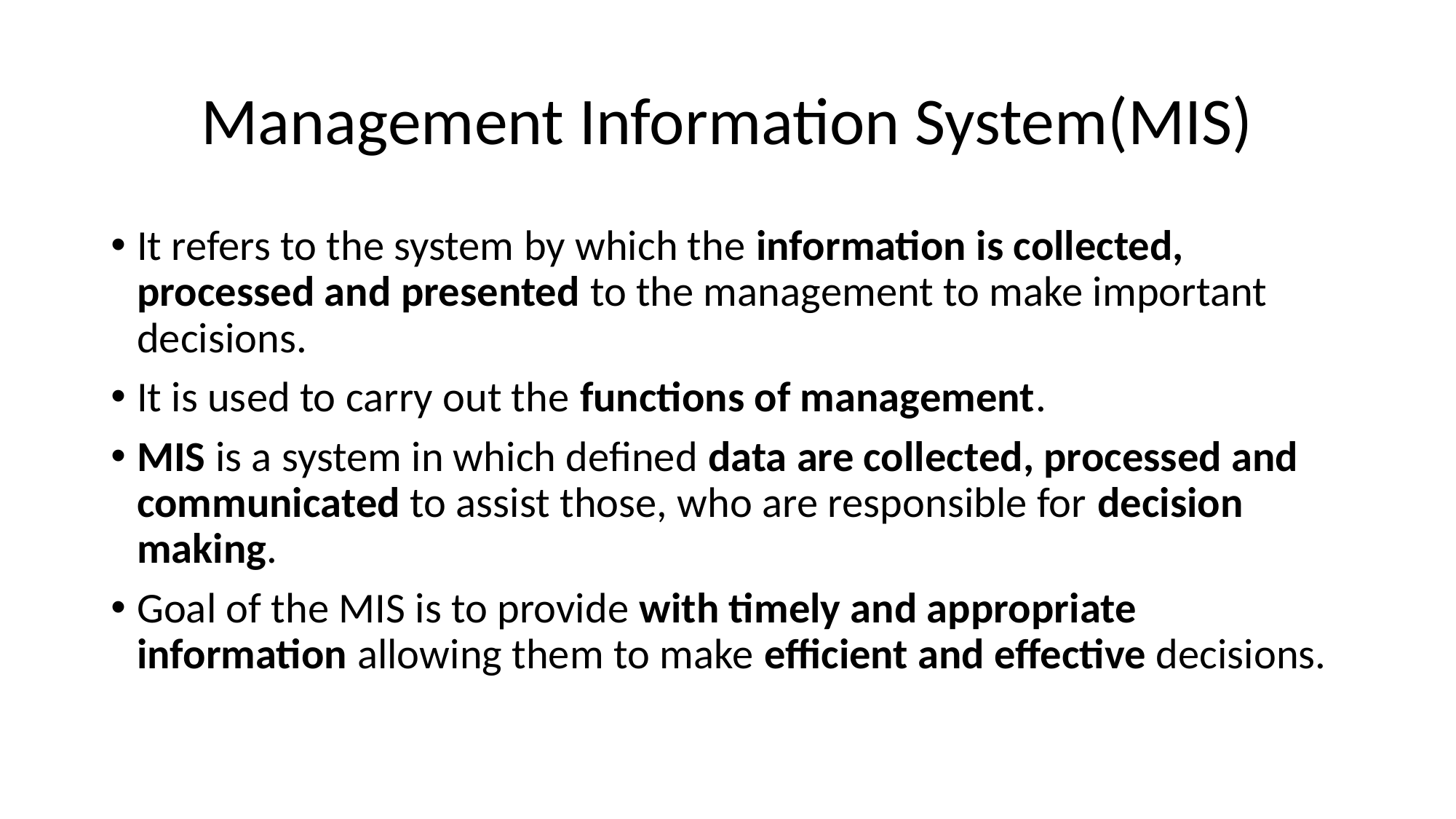

# Management Information System(MIS)
It refers to the system by which the information is collected, processed and presented to the management to make important decisions.
It is used to carry out the functions of management.
MIS is a system in which defined data are collected, processed and communicated to assist those, who are responsible for decision making.
Goal of the MIS is to provide with timely and appropriate information allowing them to make efficient and effective decisions.